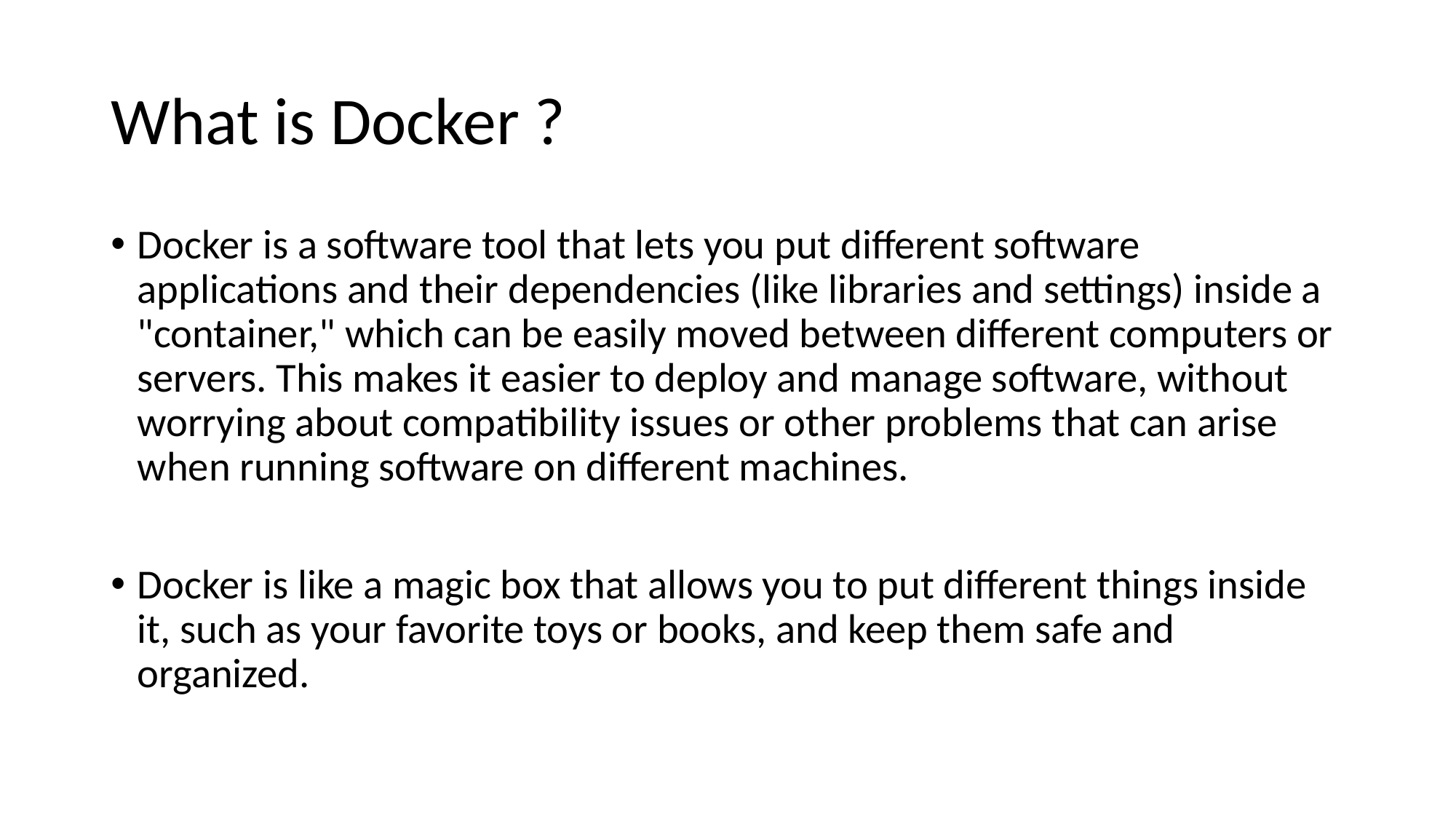

# What is Docker ?
Docker is a software tool that lets you put different software applications and their dependencies (like libraries and settings) inside a "container," which can be easily moved between different computers or servers. This makes it easier to deploy and manage software, without worrying about compatibility issues or other problems that can arise when running software on different machines.

Docker is like a magic box that allows you to put different things inside it, such as your favorite toys or books, and keep them safe and organized.